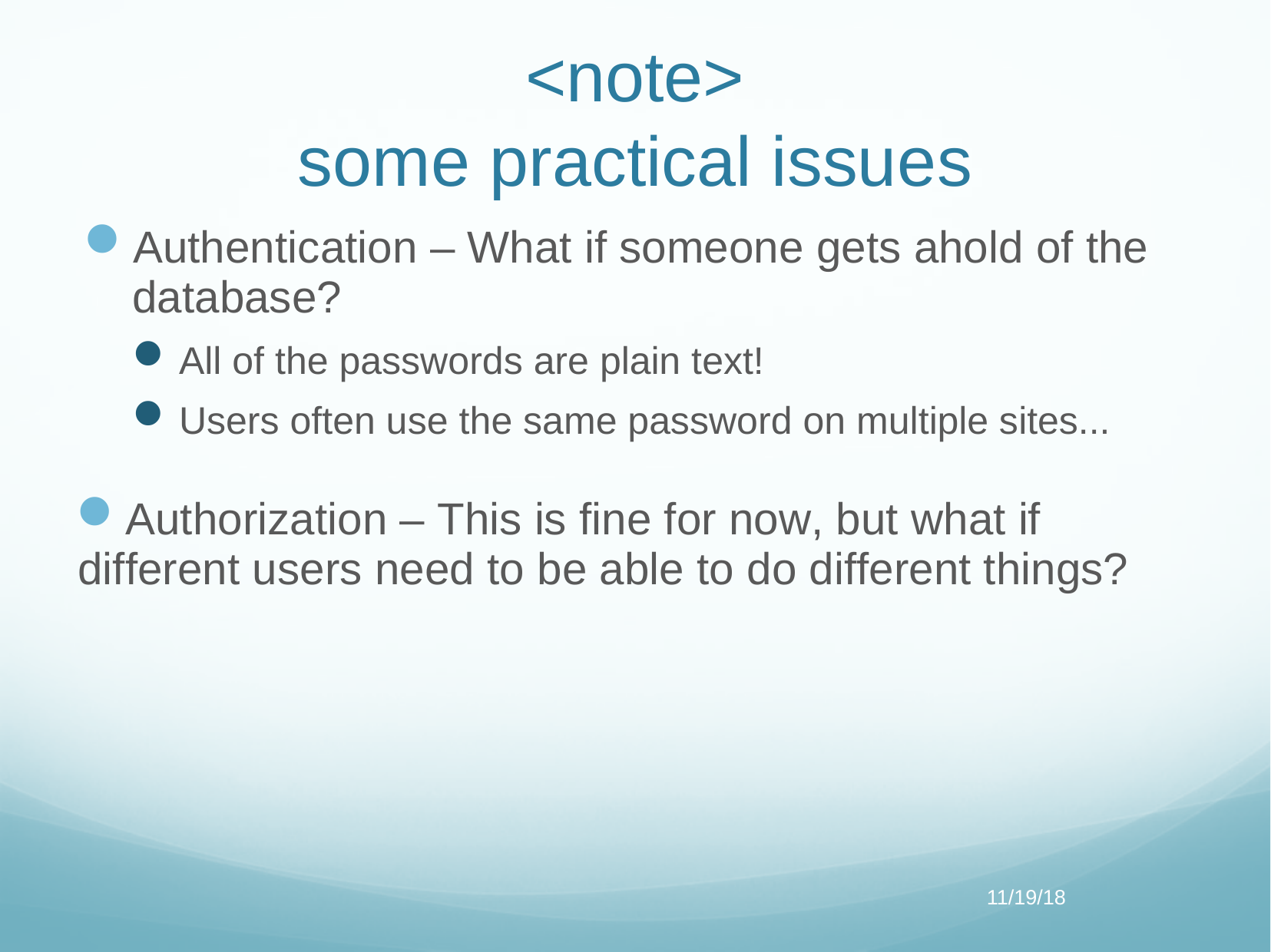

# <note> some practical issues
Authentication – What if someone gets ahold of the database?
All of the passwords are plain text!
Users often use the same password on multiple sites...

Authorization – This is fine for now, but what if different users need to be able to do different things?
Web Sys I
11/19/18
10